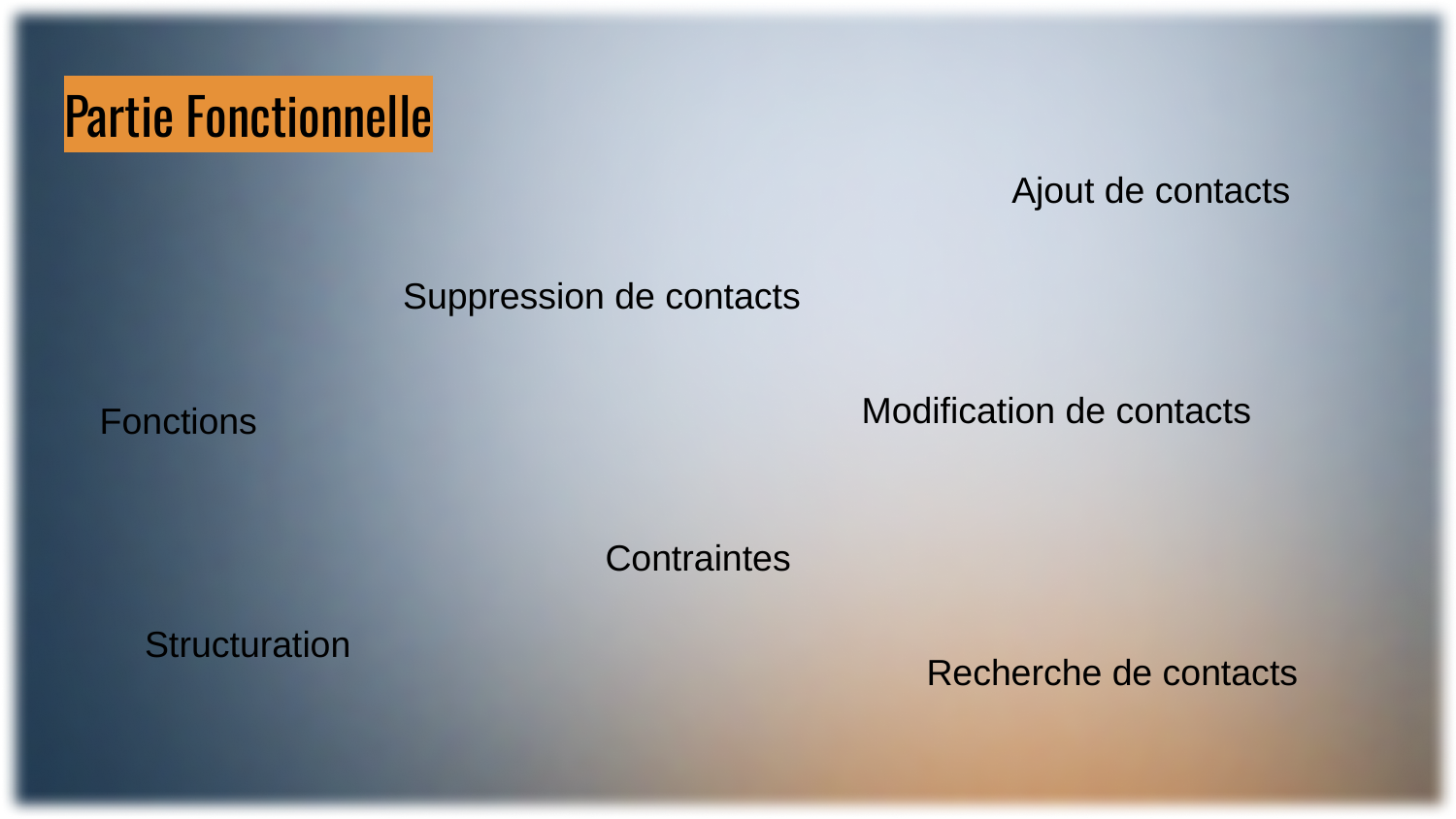

# Partie Fonctionnelle
Ajout de contacts
Suppression de contacts
Modification de contacts
Fonctions
Contraintes
Structuration
Recherche de contacts